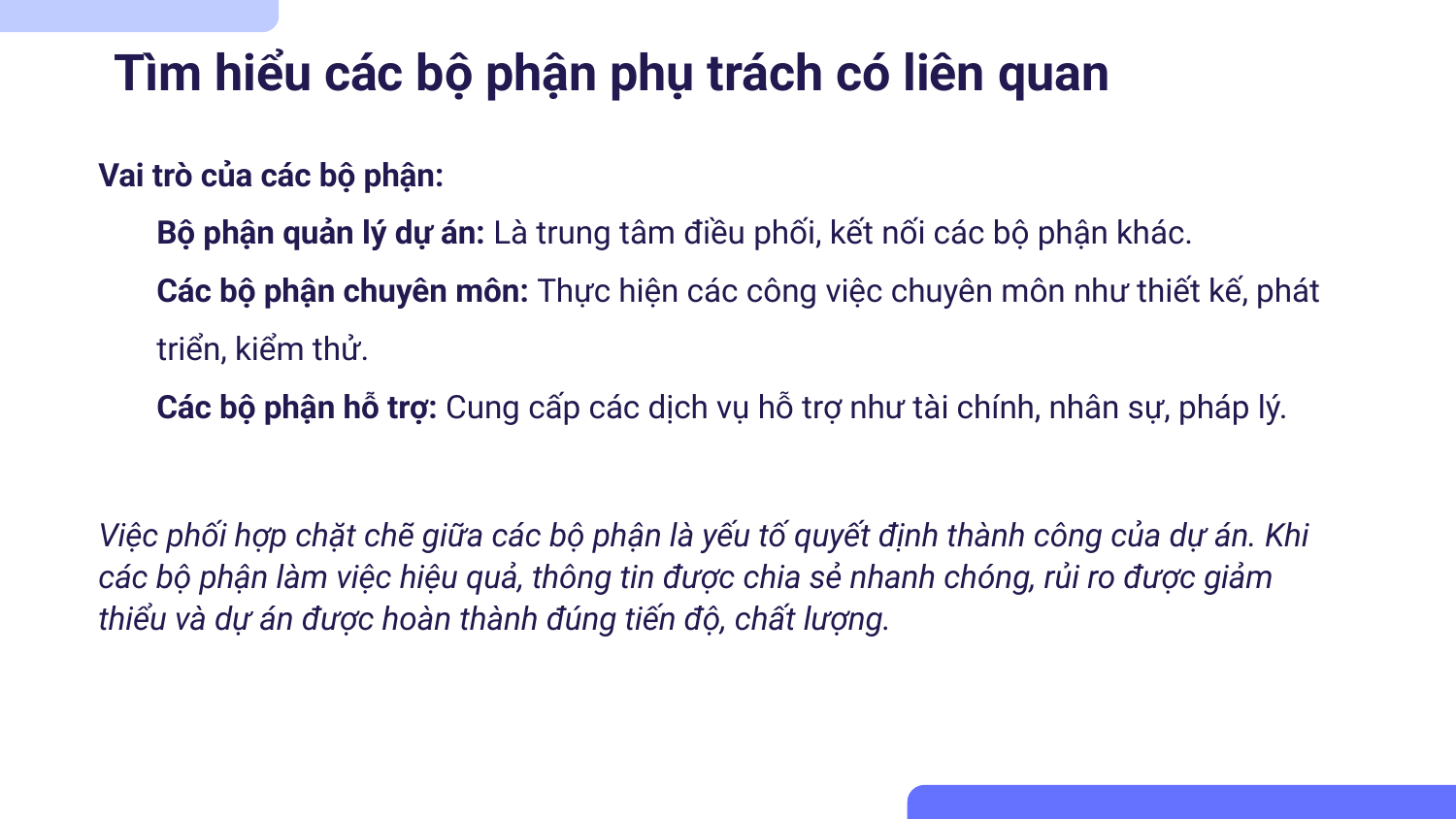

# Tìm hiểu các bộ phận phụ trách có liên quan
Vai trò của các bộ phận:
Bộ phận quản lý dự án: Là trung tâm điều phối, kết nối các bộ phận khác.
Các bộ phận chuyên môn: Thực hiện các công việc chuyên môn như thiết kế, phát triển, kiểm thử.
Các bộ phận hỗ trợ: Cung cấp các dịch vụ hỗ trợ như tài chính, nhân sự, pháp lý.
Việc phối hợp chặt chẽ giữa các bộ phận là yếu tố quyết định thành công của dự án. Khi các bộ phận làm việc hiệu quả, thông tin được chia sẻ nhanh chóng, rủi ro được giảm thiểu và dự án được hoàn thành đúng tiến độ, chất lượng.